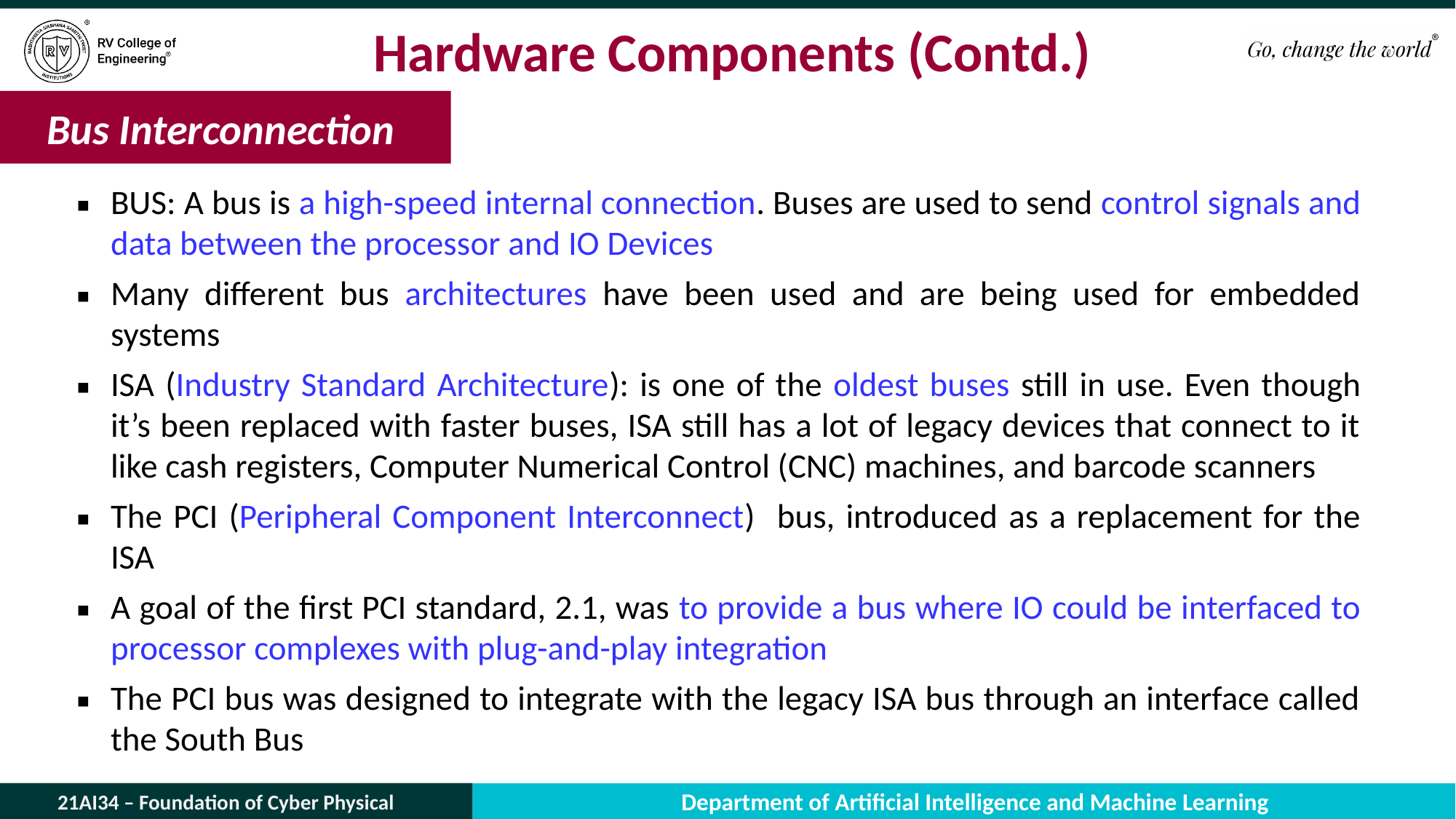

# Hardware Components (Contd.)
Bus Interconnection
BUS: A bus is a high-speed internal connection. Buses are used to send control signals and data between the processor and IO Devices
Many different bus architectures have been used and are being used for embedded systems
ISA (Industry Standard Architecture): is one of the oldest buses still in use. Even though it’s been replaced with faster buses, ISA still has a lot of legacy devices that connect to it like cash registers, Computer Numerical Control (CNC) machines, and barcode scanners
The PCI (Peripheral Component Interconnect)  bus, introduced as a replacement for the ISA
A goal of the first PCI standard, 2.1, was to provide a bus where IO could be interfaced to processor complexes with plug-and-play integration
The PCI bus was designed to integrate with the legacy ISA bus through an interface called the South Bus